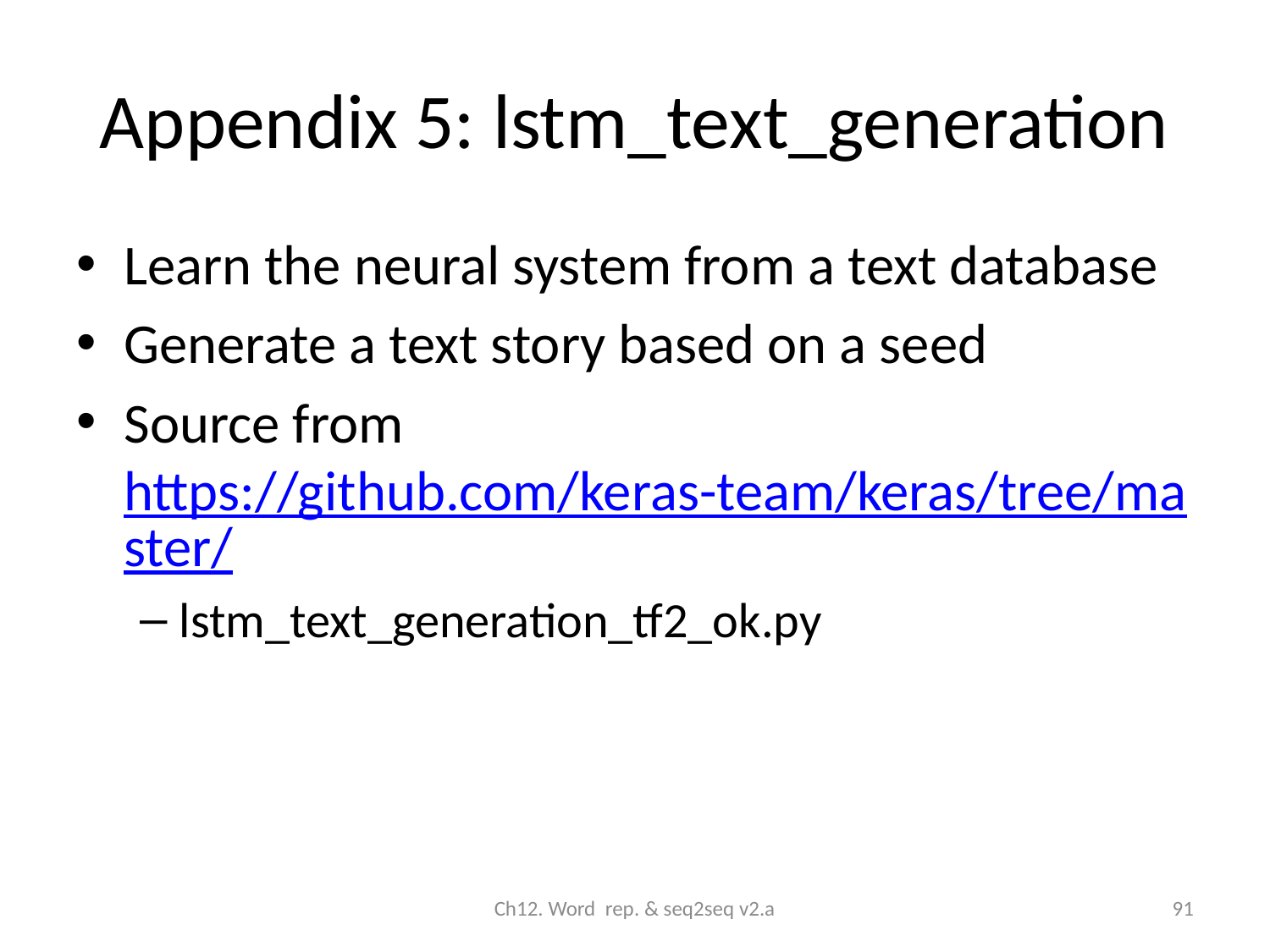

# Appendix 5: lstm_text_generation
Learn the neural system from a text database
Generate a text story based on a seed
Source from https://github.com/keras-team/keras/tree/master/
lstm_text_generation_tf2_ok.py

Ch12. Word  rep. & seq2seq v2.a
91